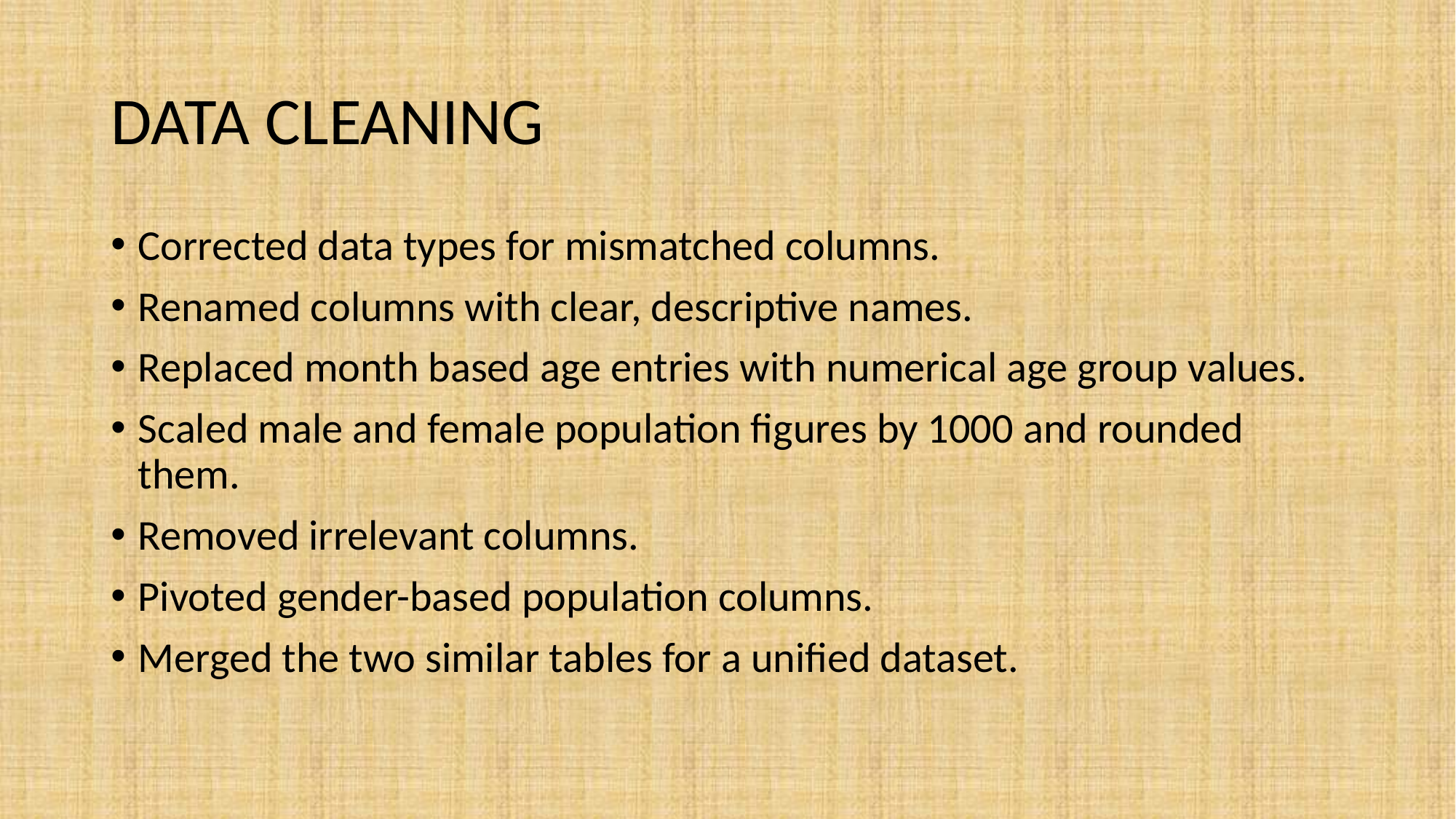

# DATA CLEANING
Corrected data types for mismatched columns.
Renamed columns with clear, descriptive names.
Replaced month based age entries with numerical age group values.
Scaled male and female population figures by 1000 and rounded them.
Removed irrelevant columns.
Pivoted gender-based population columns.
Merged the two similar tables for a unified dataset.